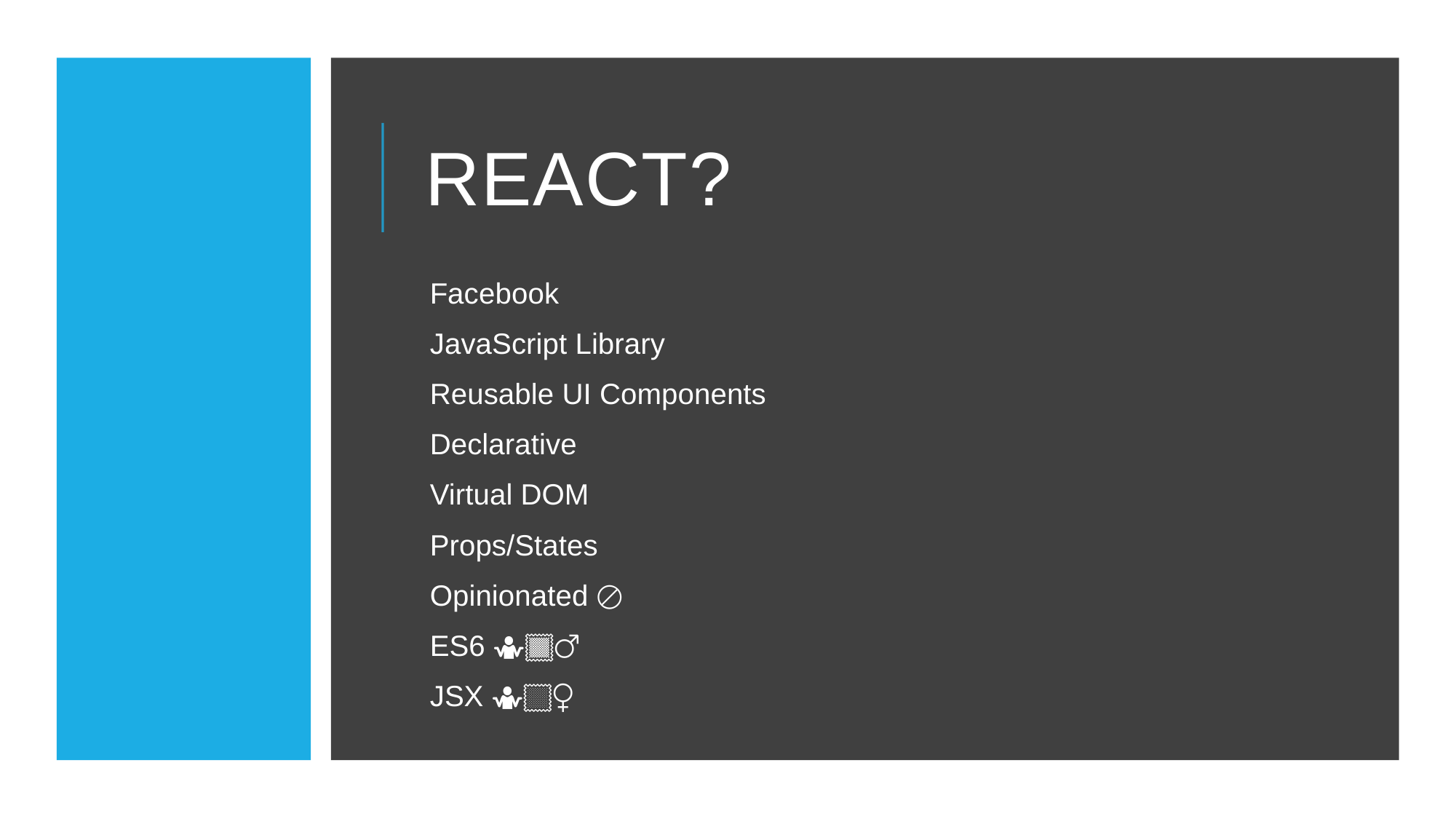

# React?
Facebook
JavaScript Library
Reusable UI Components
Declarative
Virtual DOM
Props/States
Opinionated 🚫
ES6 🤷🏽‍♂️
JSX 🤷🏻‍♀️